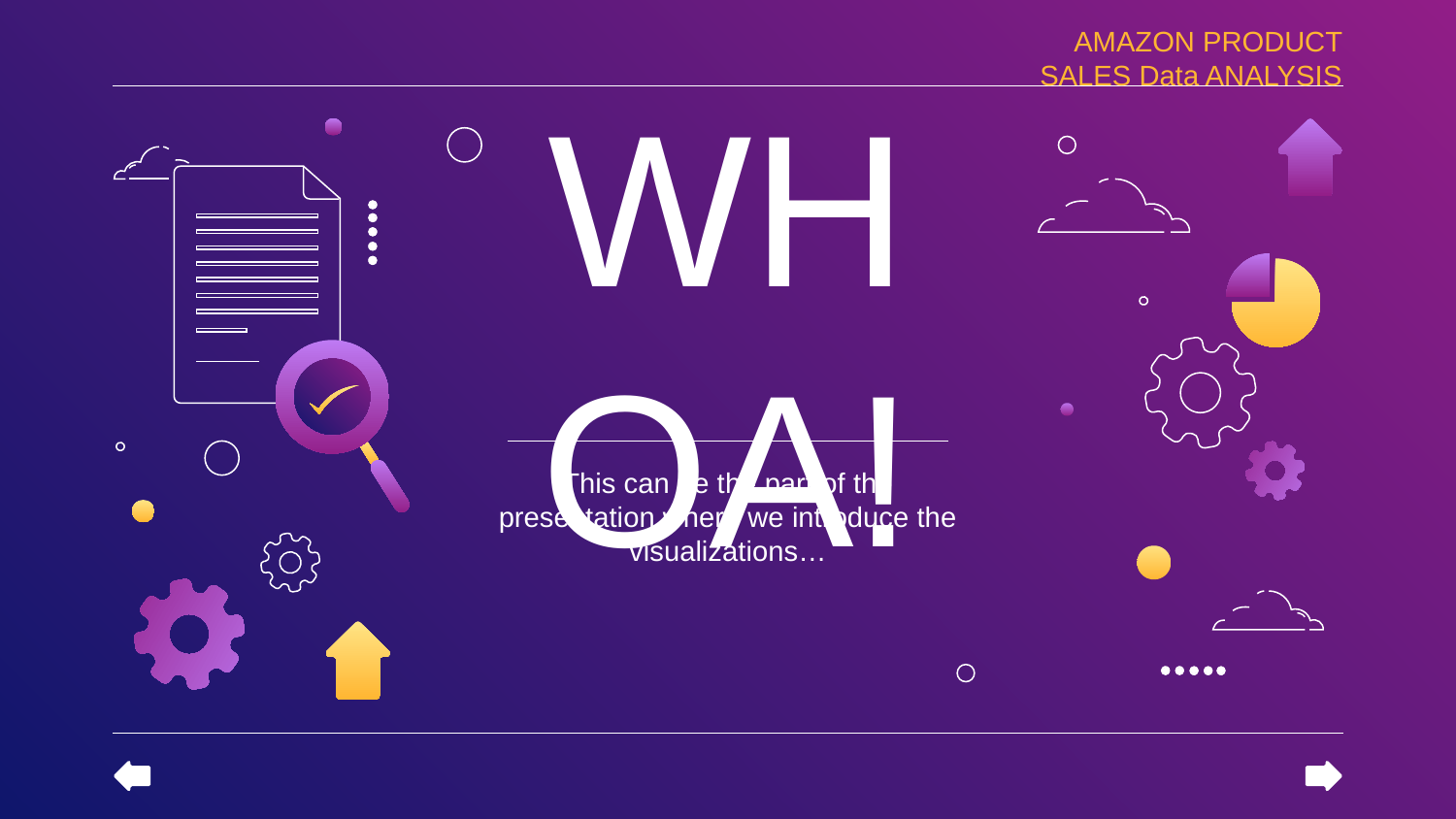

AMAZON PRODUCT SALES Data ANALYSIS

# WHOA!

This can be the part of the presentation where we introduce the visualizations…